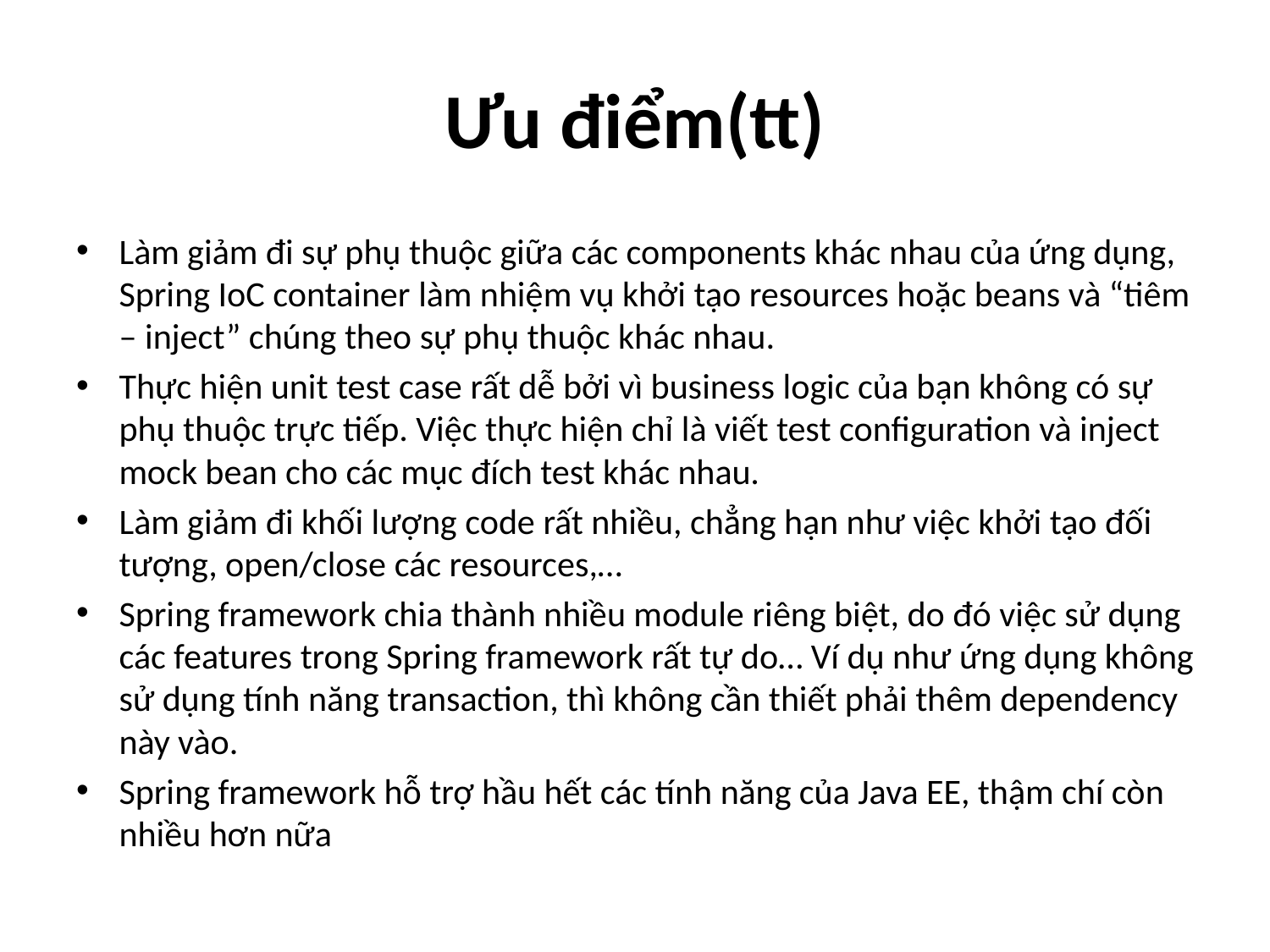

# Ưu điểm(tt)
Làm giảm đi sự phụ thuộc giữa các components khác nhau của ứng dụng, Spring IoC container làm nhiệm vụ khởi tạo resources hoặc beans và “tiêm – inject” chúng theo sự phụ thuộc khác nhau.
Thực hiện unit test case rất dễ bởi vì business logic của bạn không có sự phụ thuộc trực tiếp. Việc thực hiện chỉ là viết test configuration và inject mock bean cho các mục đích test khác nhau.
Làm giảm đi khối lượng code rất nhiều, chẳng hạn như việc khởi tạo đối tượng, open/close các resources,…
Spring framework chia thành nhiều module riêng biệt, do đó việc sử dụng các features trong Spring framework rất tự do… Ví dụ như ứng dụng không sử dụng tính năng transaction, thì không cần thiết phải thêm dependency này vào.
Spring framework hỗ trợ hầu hết các tính năng của Java EE, thậm chí còn nhiều hơn nữa